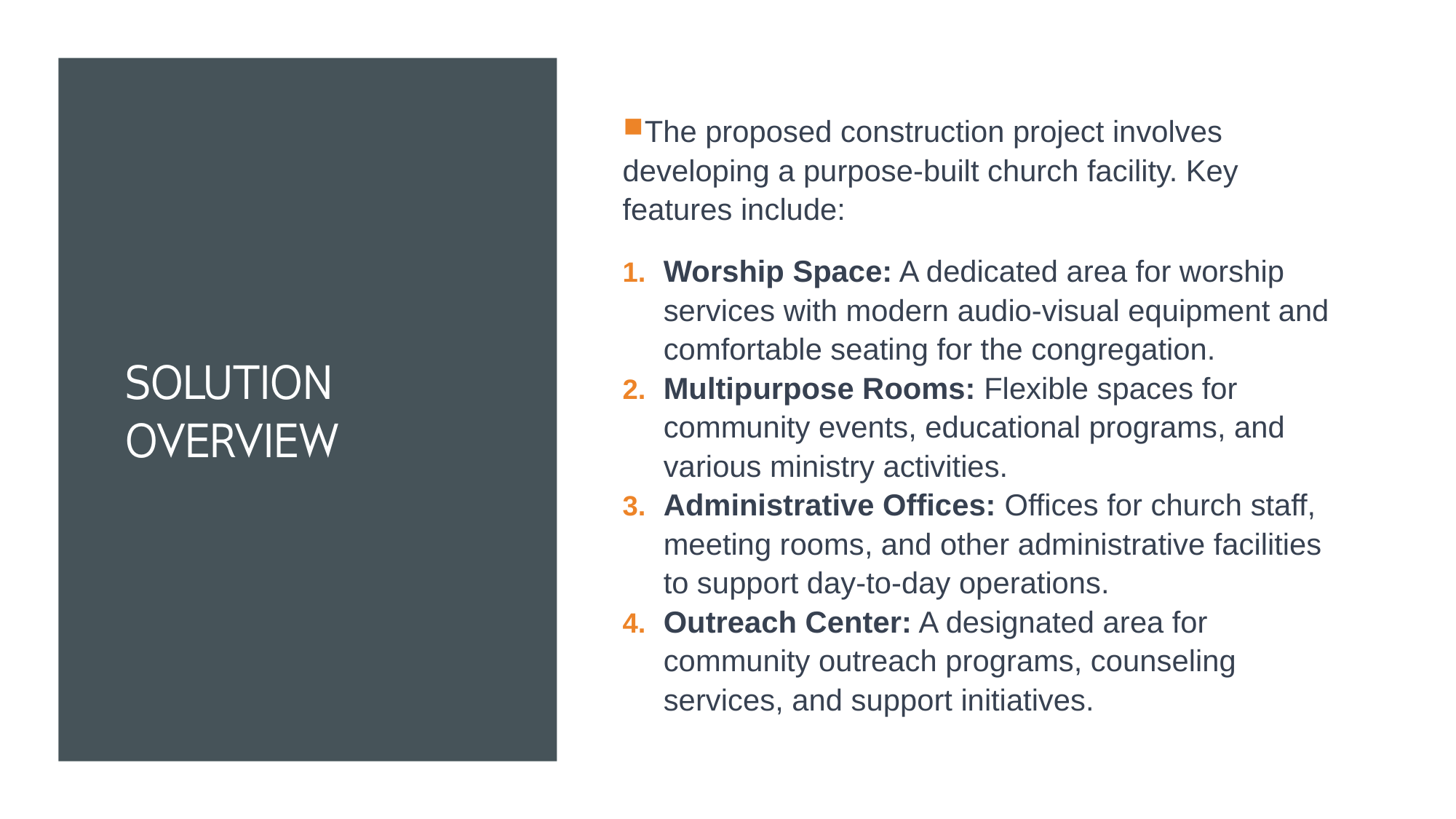

The proposed construction project involves developing a purpose-built church facility. Key features include:
Worship Space: A dedicated area for worship services with modern audio-visual equipment and comfortable seating for the congregation.
Multipurpose Rooms: Flexible spaces for community events, educational programs, and various ministry activities.
Administrative Offices: Offices for church staff, meeting rooms, and other administrative facilities to support day-to-day operations.
Outreach Center: A designated area for community outreach programs, counseling services, and support initiatives.
# Solution overview